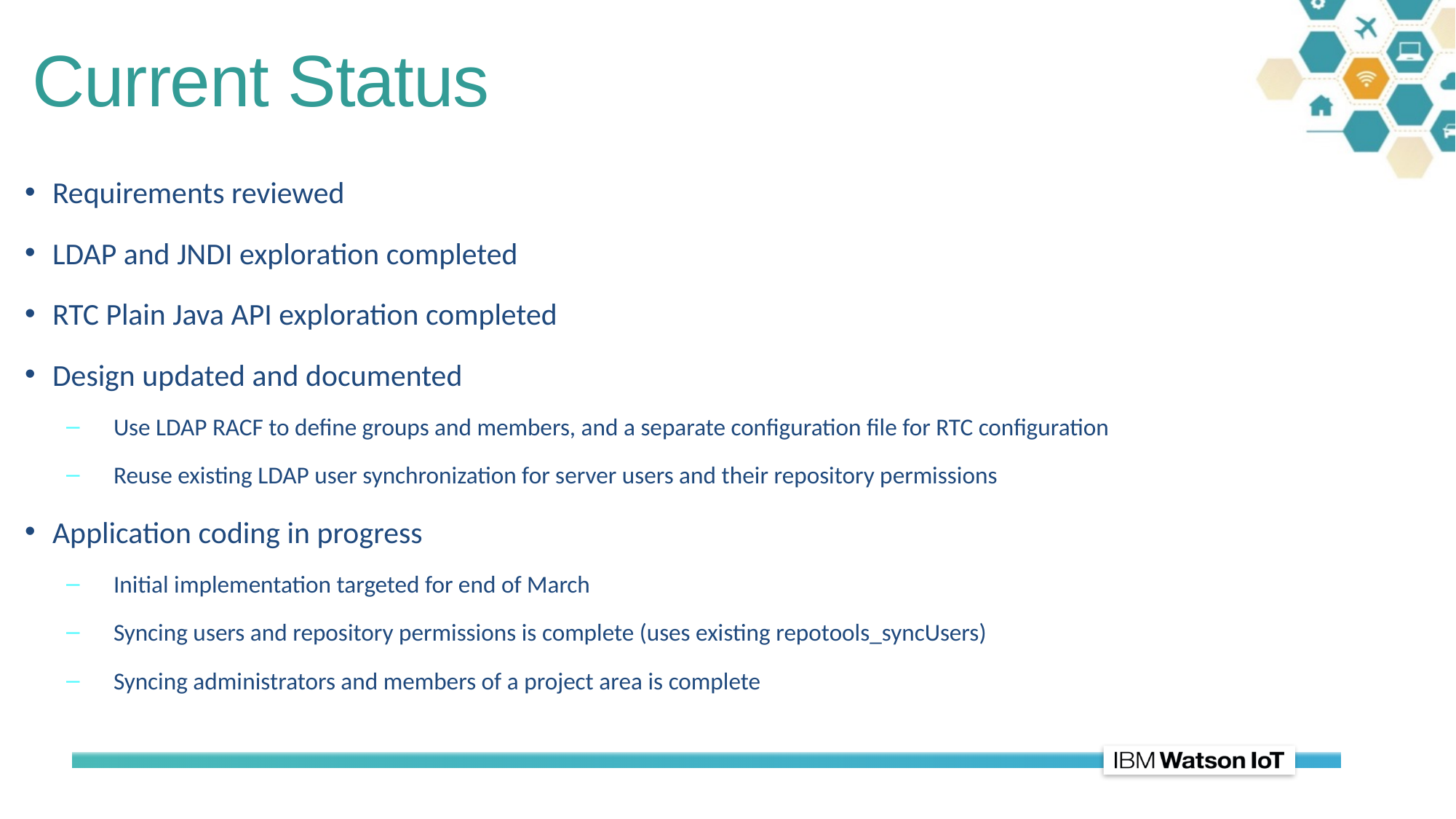

# Current Status
Requirements reviewed
LDAP and JNDI exploration completed
RTC Plain Java API exploration completed
Design updated and documented
Use LDAP RACF to define groups and members, and a separate configuration file for RTC configuration
Reuse existing LDAP user synchronization for server users and their repository permissions
Application coding in progress
Initial implementation targeted for end of March
Syncing users and repository permissions is complete (uses existing repotools_syncUsers)
Syncing administrators and members of a project area is complete